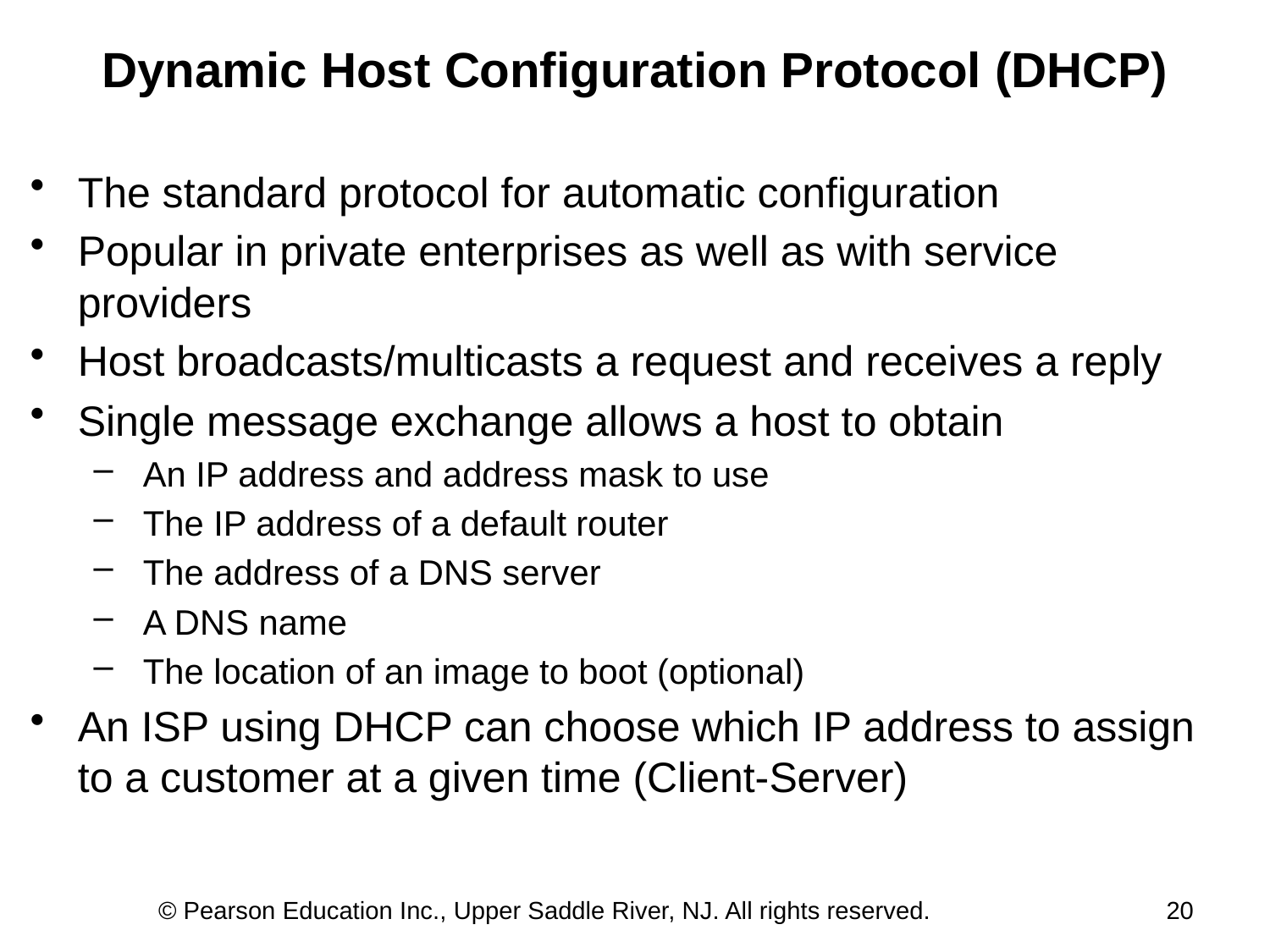

# Dynamic Host Configuration Protocol (DHCP)
The standard protocol for automatic configuration
Popular in private enterprises as well as with service providers
Host broadcasts/multicasts a request and receives a reply
Single message exchange allows a host to obtain
 An IP address and address mask to use
 The IP address of a default router
 The address of a DNS server
 A DNS name
 The location of an image to boot (optional)
An ISP using DHCP can choose which IP address to assign to a customer at a given time (Client-Server)
© Pearson Education Inc., Upper Saddle River, NJ. All rights reserved.
20